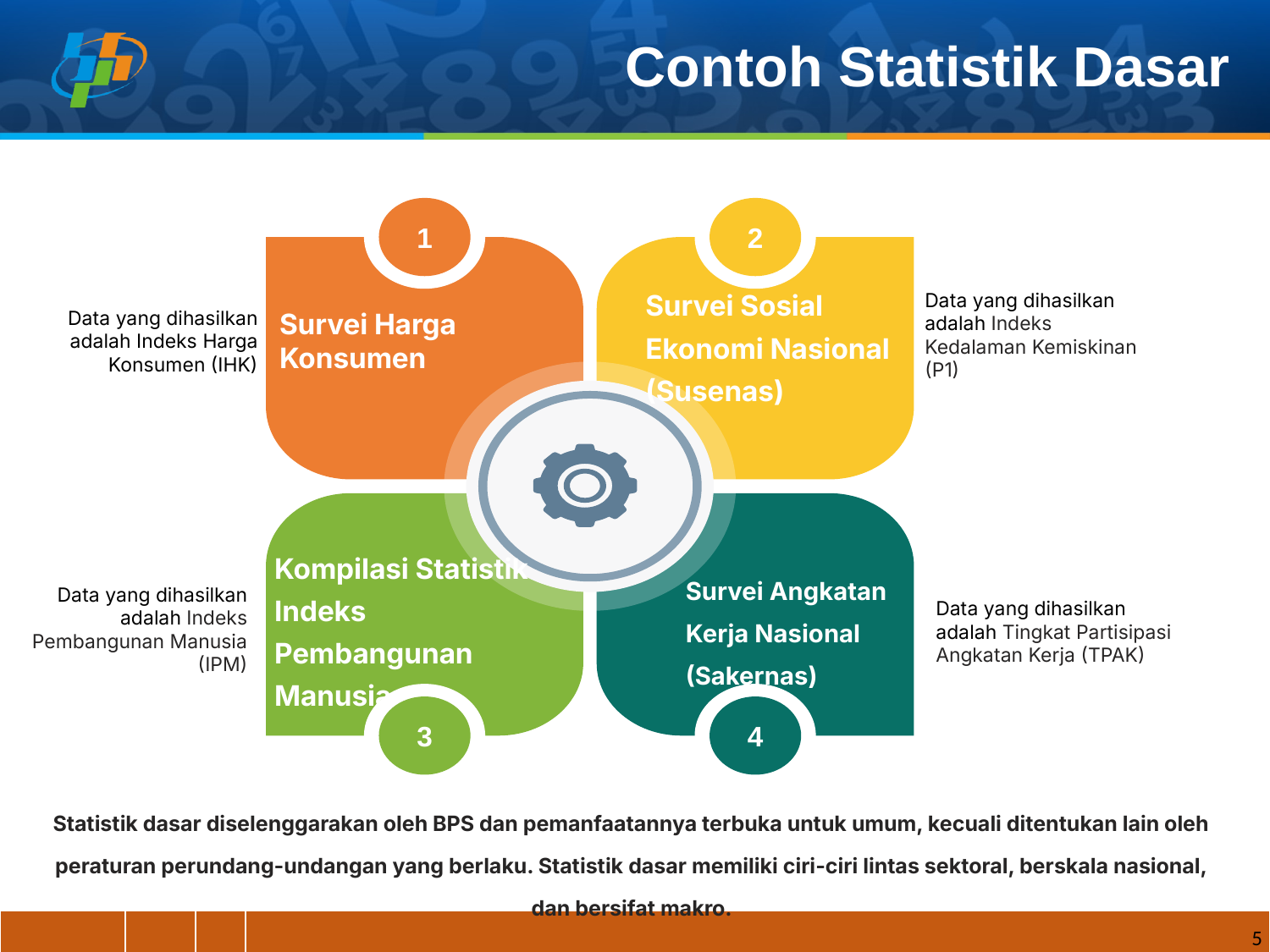

Contoh Statistik Dasar

1

2

Survei Sosial Ekonomi Nasional (Susenas)
Survei Harga Konsumen

3

4
Kompilasi Statistik Indeks Pembangunan Manusia
Survei Angkatan Kerja Nasional (Sakernas)
Data yang dihasilkan adalah Indeks Kedalaman Kemiskinan (P1)
Data yang dihasilkan adalah Indeks Harga Konsumen (IHK)
Data yang dihasilkan adalah Indeks Pembangunan Manusia (IPM)
Data yang dihasilkan adalah Tingkat Partisipasi Angkatan Kerja (TPAK)
Statistik dasar diselenggarakan oleh BPS dan pemanfaatannya terbuka untuk umum, kecuali ditentukan lain oleh peraturan perundang-undangan yang berlaku. Statistik dasar memiliki ciri-ciri lintas sektoral, berskala nasional, dan bersifat makro.
|  |  |  |  |
| --- | --- | --- | --- |
5